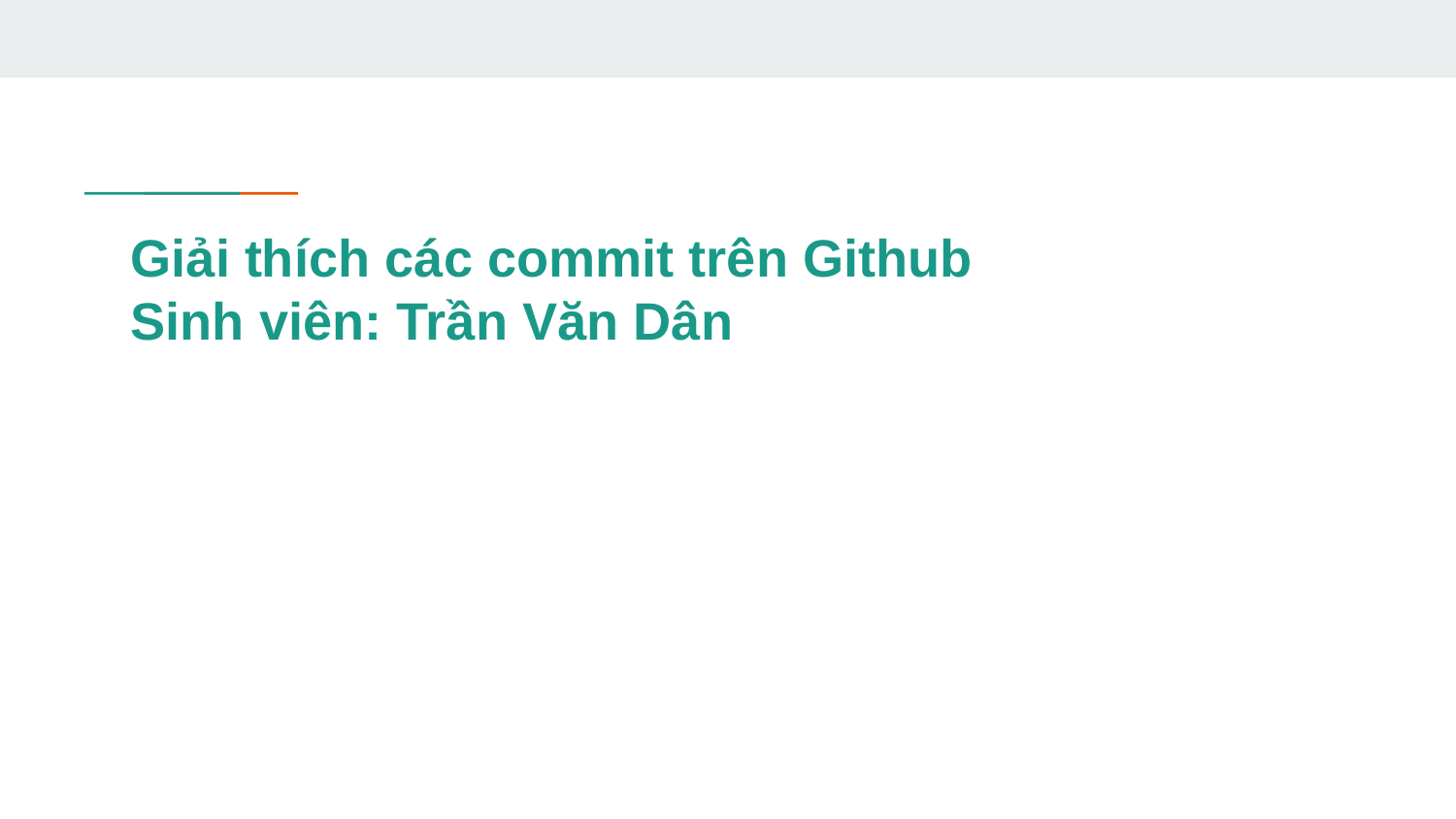

# Giải thích các commit trên Github
Sinh viên: Trần Văn Dân